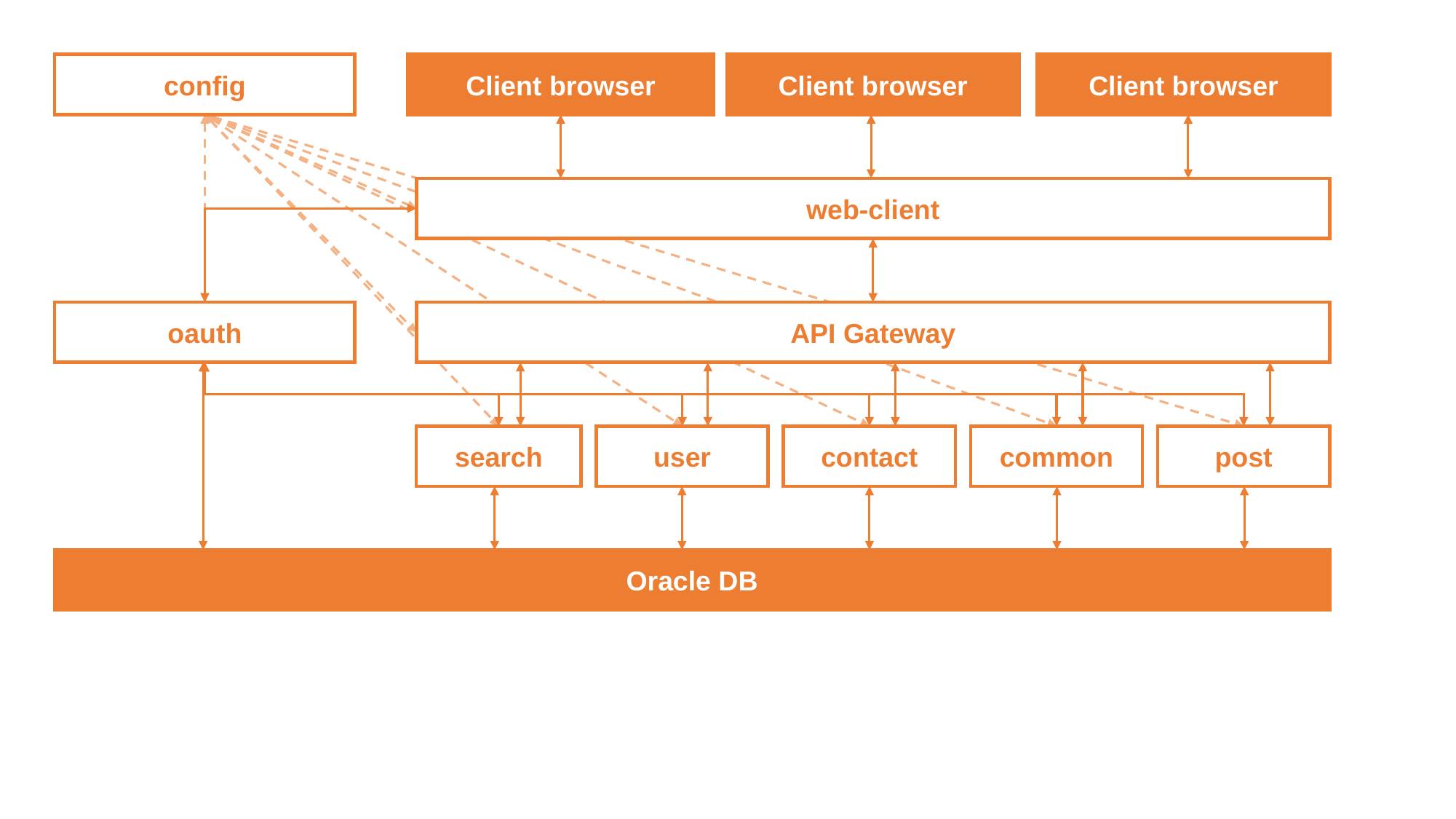

config
Client browser
Client browser
Client browser
Client browser
web-client
oauth
API Gateway
search
user
contact
common
post
Oracle DB